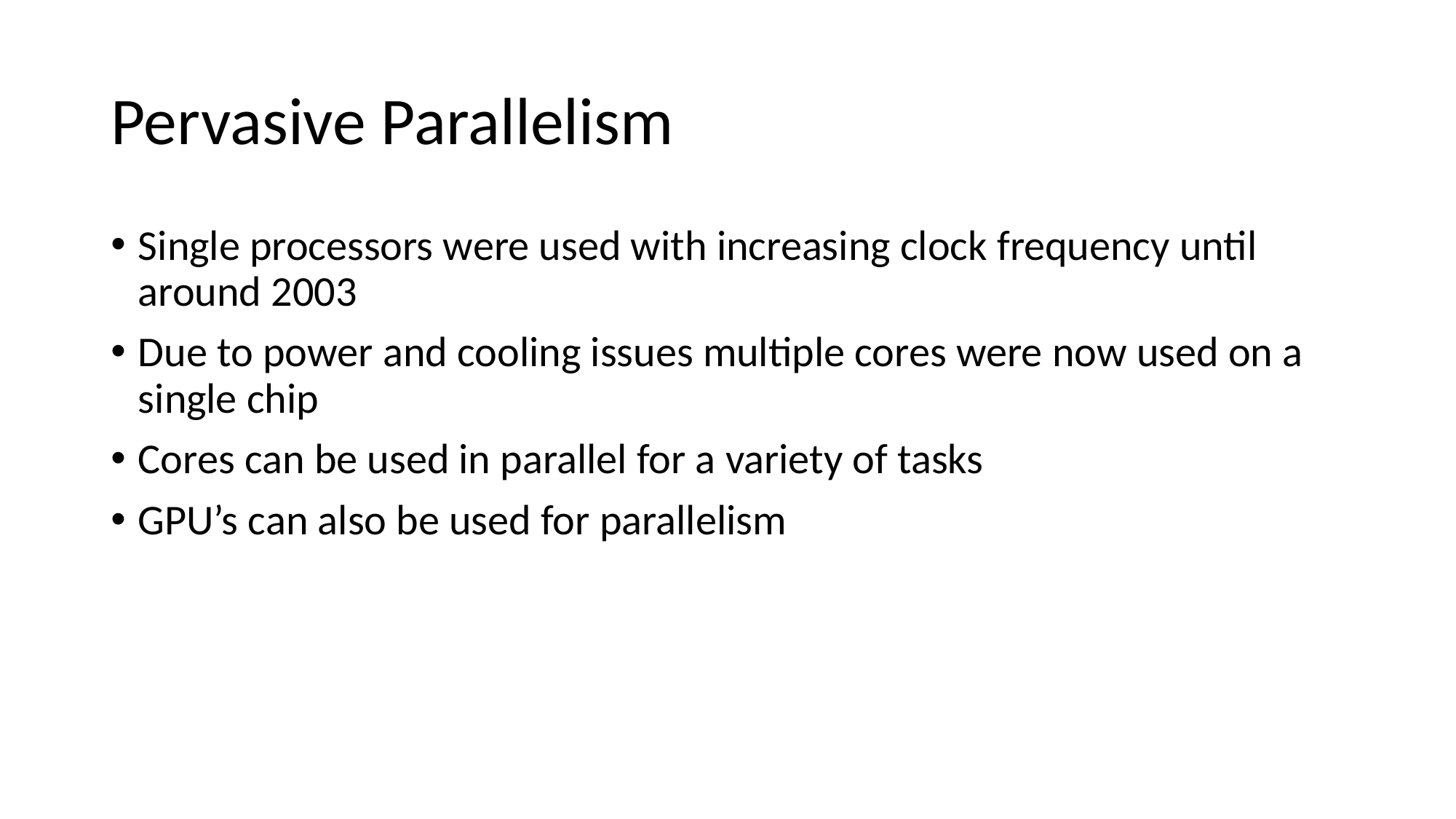

# Pervasive Parallelism
Single processors were used with increasing clock frequency until around 2003
Due to power and cooling issues multiple cores were now used on a single chip
Cores can be used in parallel for a variety of tasks
GPU’s can also be used for parallelism